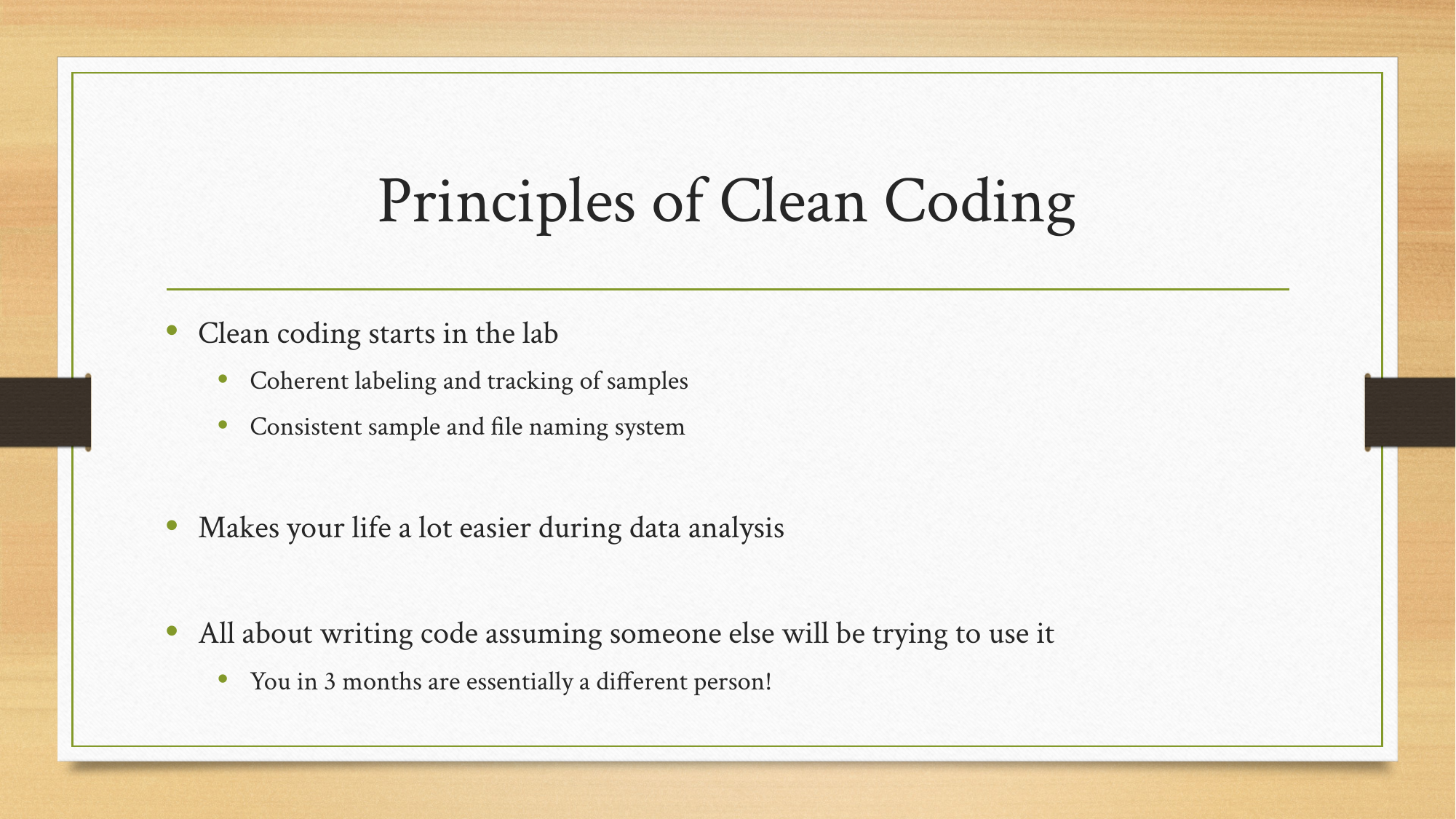

# Principles of Clean Coding
Clean coding starts in the lab
Coherent labeling and tracking of samples
Consistent sample and file naming system

Makes your life a lot easier during data analysis

All about writing code assuming someone else will be trying to use it
You in 3 months are essentially a different person!